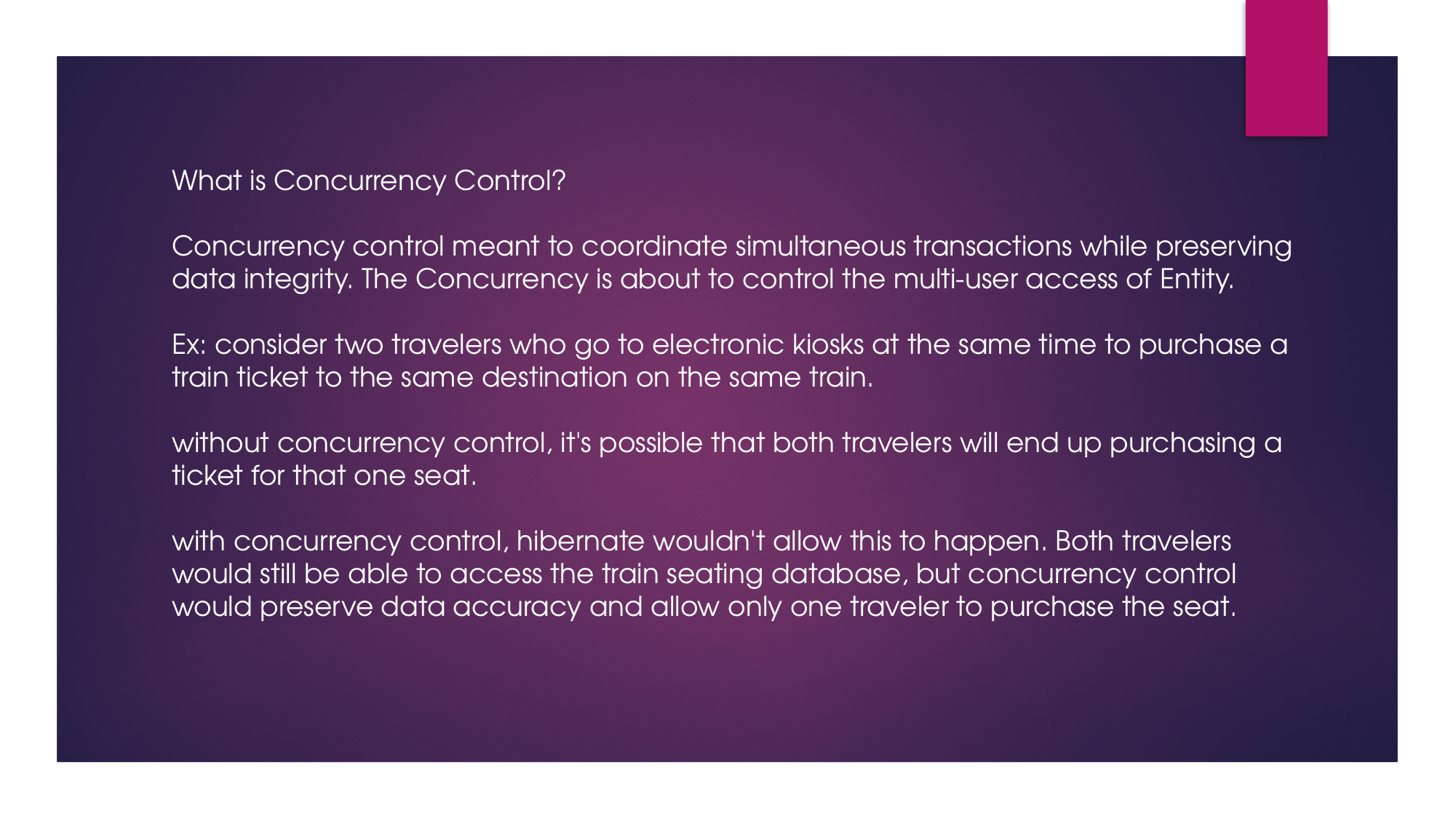

What is Concurrency Control?

Concurrency control meant to coordinate simultaneous transactions while preserving data integrity. The Concurrency is about to control the multi-user access of Entity.

Ex: consider two travelers who go to electronic kiosks at the same time to purchase a train ticket to the same destination on the same train.

without concurrency control, it's possible that both travelers will end up purchasing a ticket for that one seat.

with concurrency control, hibernate wouldn't allow this to happen. Both travelers would still be able to access the train seating database, but concurrency control would preserve data accuracy and allow only one traveler to purchase the seat.